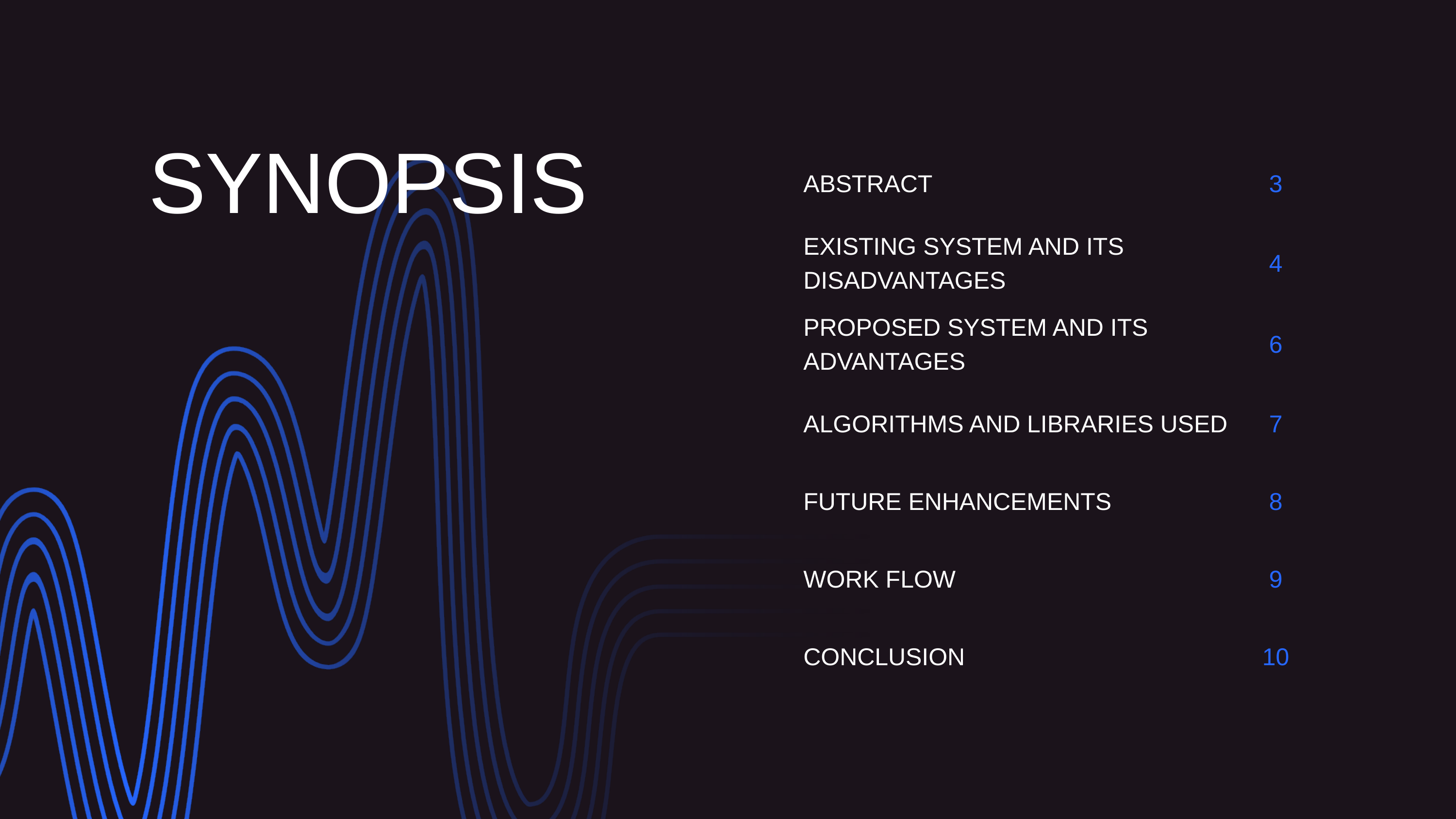

| ABSTRACT | 3 |
| --- | --- |
| EXISTING SYSTEM AND ITS DISADVANTAGES | 4 |
| PROPOSED SYSTEM AND ITS ADVANTAGES | 6 |
| ALGORITHMS AND LIBRARIES USED | 7 |
| FUTURE ENHANCEMENTS | 8 |
| WORK FLOW | 9 |
| CONCLUSION | 10 |
SYNOPSIS